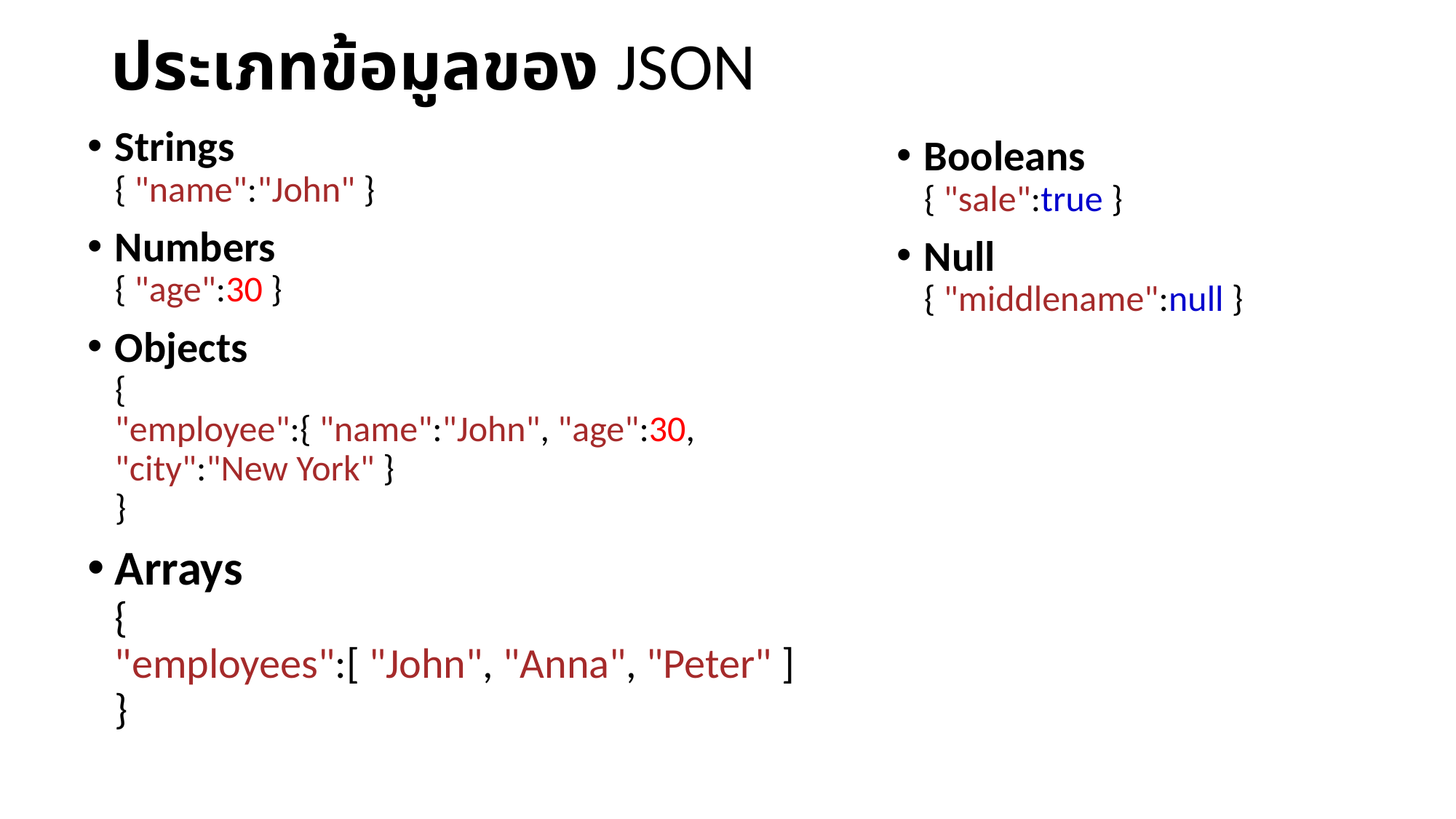

# ประเภทข้อมูลของ JSON
Strings
{ "name":"John" }
Numbers
{ "age":30 }
Objects
{
"employee":{ "name":"John", "age":30, "city":"New York" }
}
Arrays
{
"employees":[ "John", "Anna", "Peter" ]
}
Booleans
{ "sale":true }
Null
{ "middlename":null }